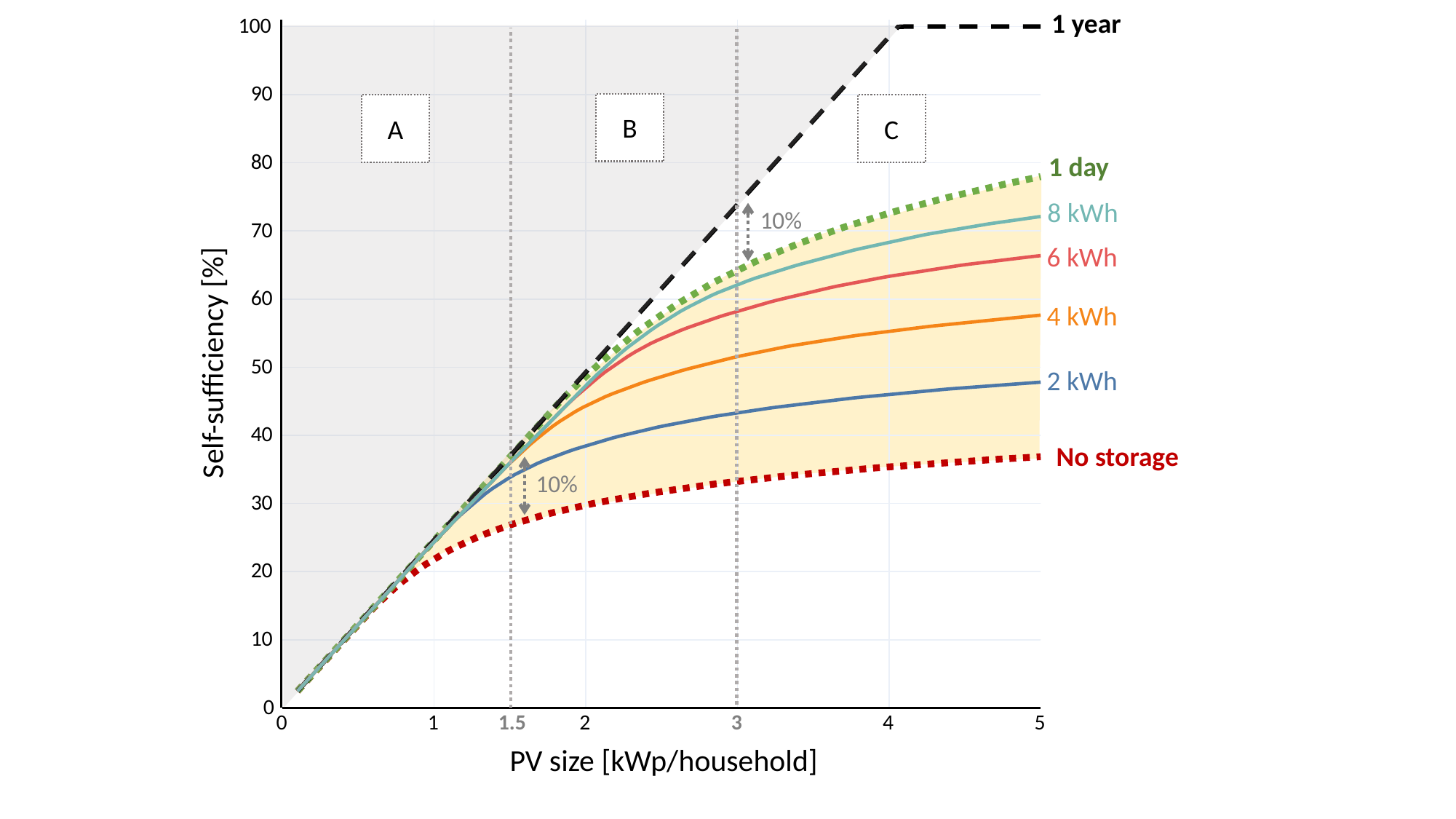

1 year
100
90
80
70
60
50
40
30
20
10
0

B
A
C
1 day

8 kWh
10%

6 kWh

4 kWh

Self-sufficiency [%]
2 kWh

No storage

10%
0
1
2
3
4
5
1.5

PV size [kWp/household]